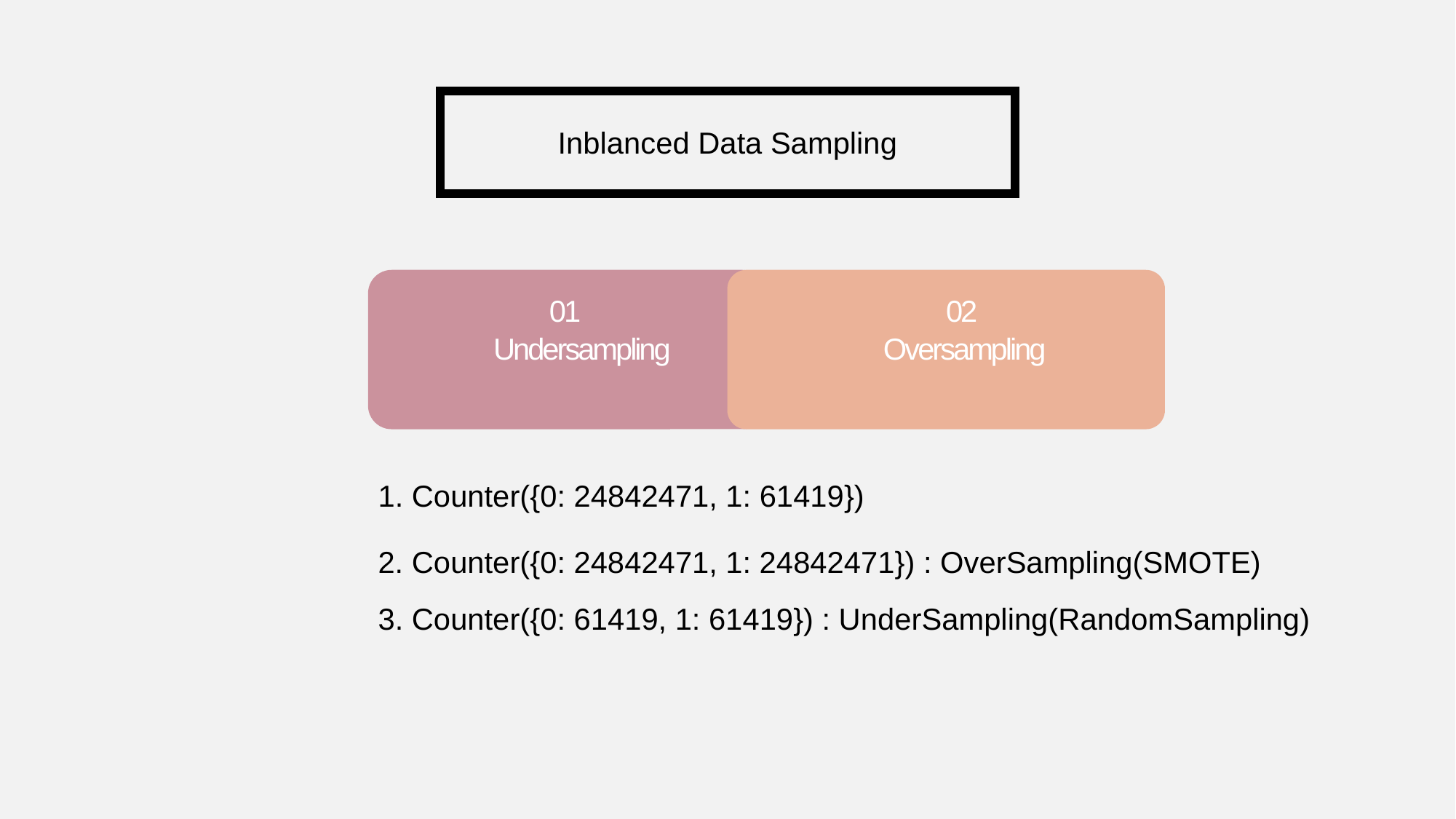

Inblanced Data Sampling

01
02
Undersampling
Oversampling
1. Counter({0: 24842471, 1: 61419})
2. Counter({0: 24842471, 1: 24842471}) : OverSampling(SMOTE)
3. Counter({0: 61419, 1: 61419}) : UnderSampling(RandomSampling)